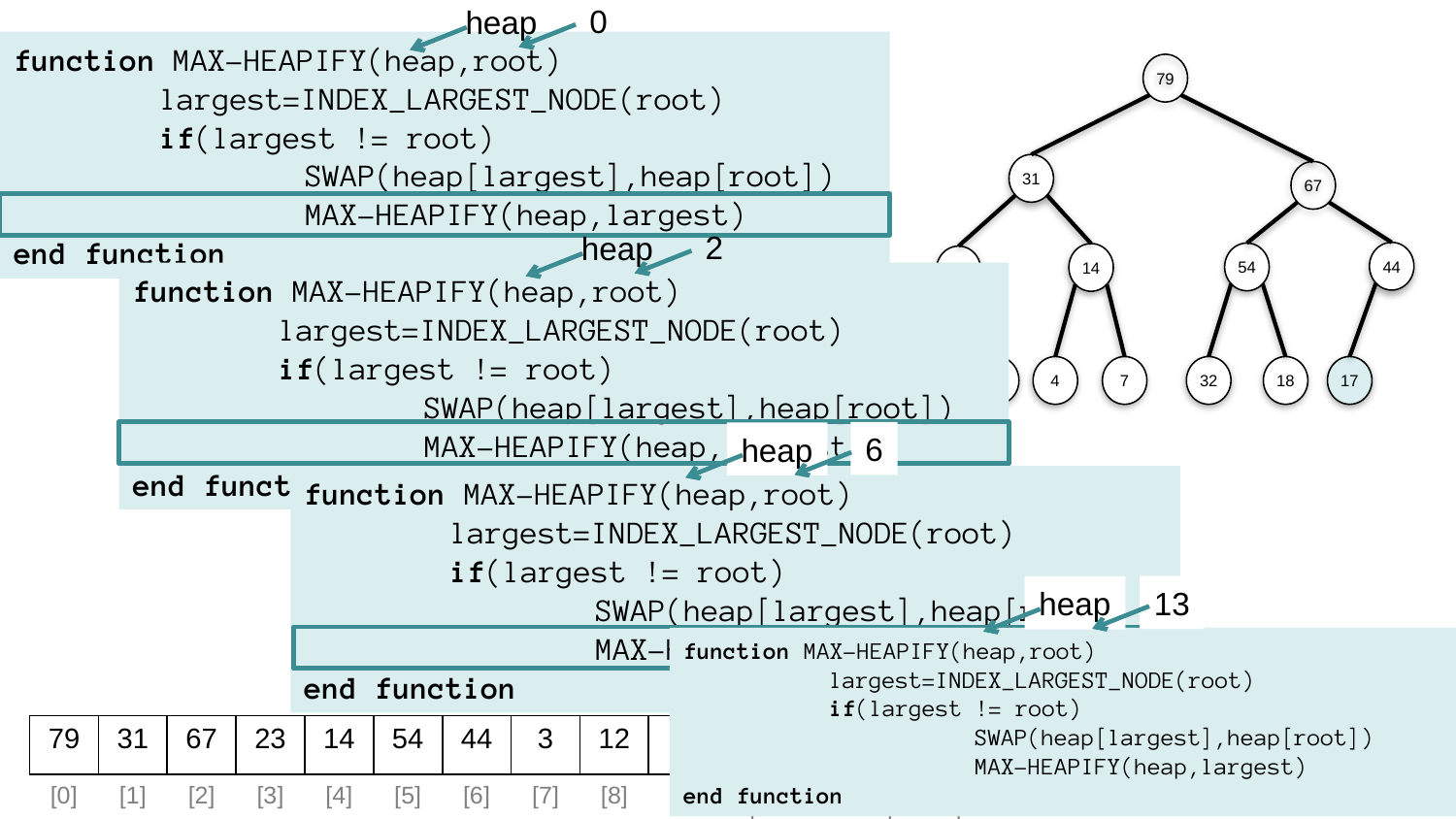

0
heap
function MAX-HEAPIFY(heap,root)
	largest=INDEX_LARGEST_NODE(root)
	if(largest != root)
		SWAP(heap[largest],heap[root])
		MAX-HEAPIFY(heap,largest)
end function
79
31
67
44
54
14
23
3
12
4
7
32
18
17

2
heap
function MAX-HEAPIFY(heap,root)
	largest=INDEX_LARGEST_NODE(root)
	if(largest != root)
		SWAP(heap[largest],heap[root])
		MAX-HEAPIFY(heap,largest)
end function

6
heap
function MAX-HEAPIFY(heap,root)
	largest=INDEX_LARGEST_NODE(root)
	if(largest != root)
		SWAP(heap[largest],heap[root])
		MAX-HEAPIFY(heap,largest)
end function
13
heap

function MAX-HEAPIFY(heap,root)
	largest=INDEX_LARGEST_NODE(root)
	if(largest != root)
		SWAP(heap[largest],heap[root])
		MAX-HEAPIFY(heap,largest)
end function
| 79 | 31 | 67 | 23 | 14 | 54 | 44 | 3 | 12 | 4 | 7 | 32 | 18 | 17 |
| --- | --- | --- | --- | --- | --- | --- | --- | --- | --- | --- | --- | --- | --- |
| [0] | [1] | [2] | [3] | [4] | [5] | [6] | [7] | [8] | [9] | [10] | [11] | [12] | [13] |